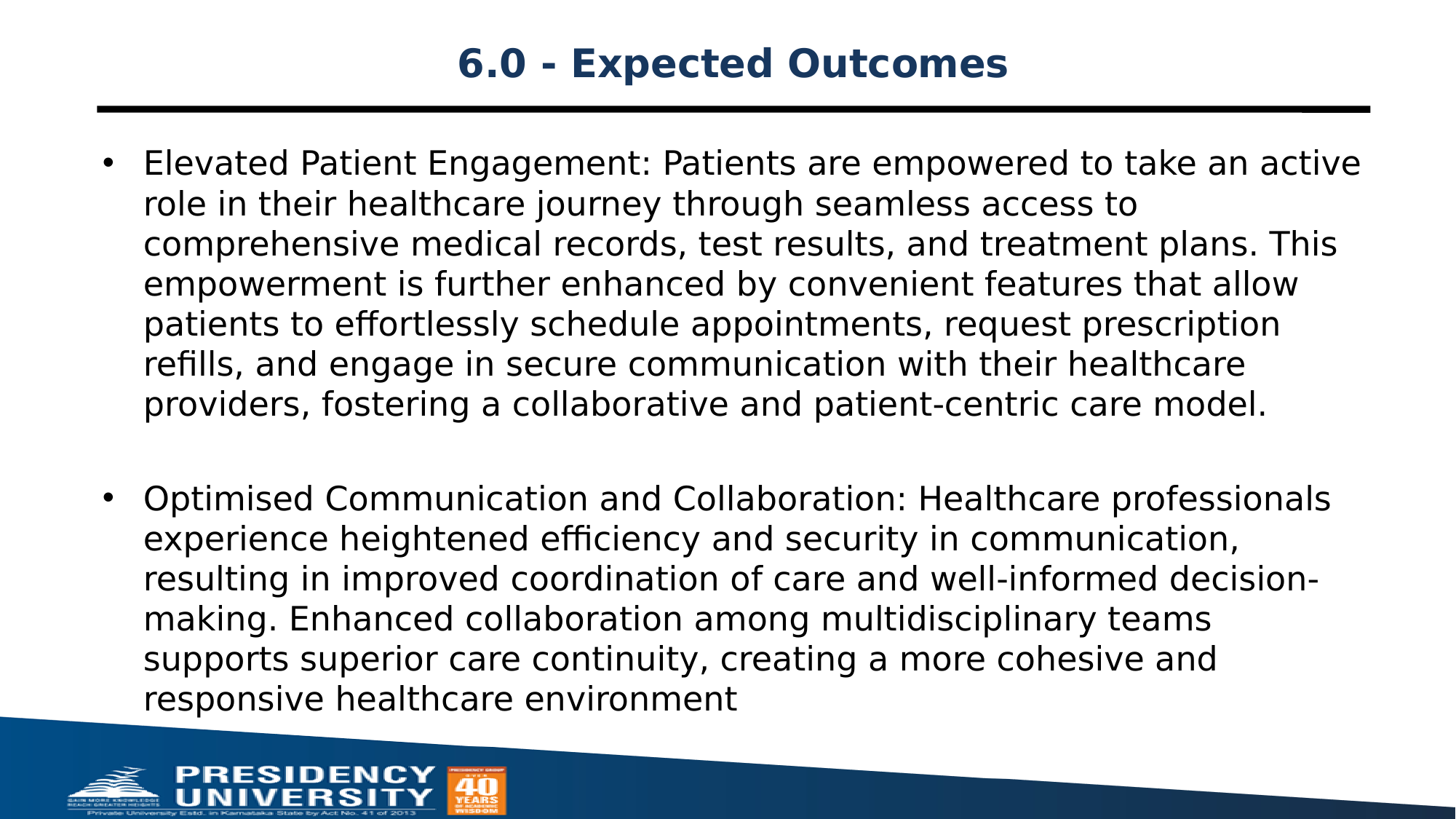

# 6.0 - Expected Outcomes
Elevated Patient Engagement: Patients are empowered to take an active role in their healthcare journey through seamless access to comprehensive medical records, test results, and treatment plans. This empowerment is further enhanced by convenient features that allow patients to effortlessly schedule appointments, request prescription refills, and engage in secure communication with their healthcare providers, fostering a collaborative and patient-centric care model.

Optimised Communication and Collaboration: Healthcare professionals experience heightened efficiency and security in communication, resulting in improved coordination of care and well-informed decision-making. Enhanced collaboration among multidisciplinary teams supports superior care continuity, creating a more cohesive and responsive healthcare environment